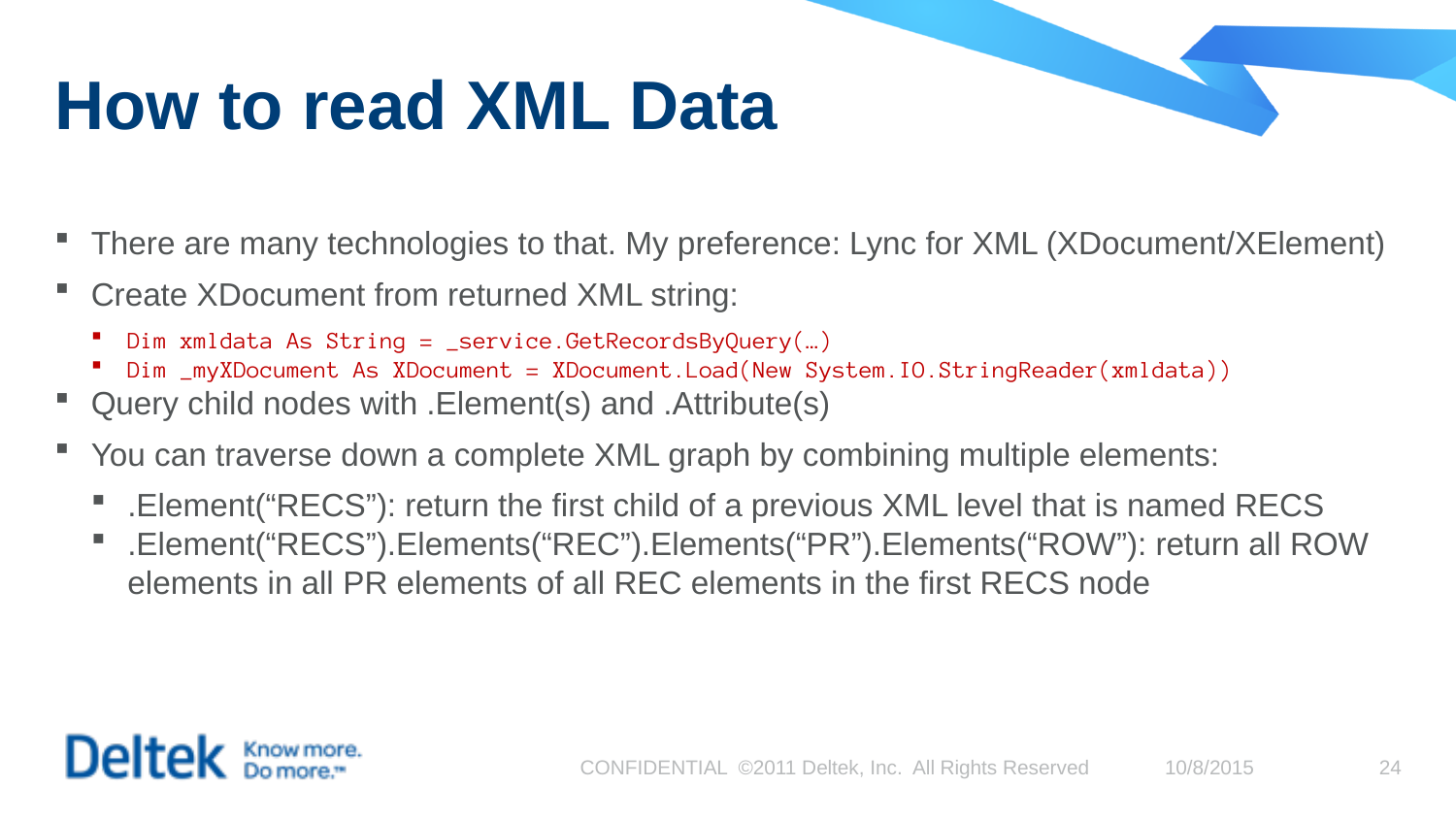

# How to read XML Data
There are many technologies to that. My preference: Lync for XML (XDocument/XElement)
Create XDocument from returned XML string:
Dim xmldata As String = _service.GetRecordsByQuery(…)
Dim _myXDocument As XDocument = XDocument.Load(New System.IO.StringReader(xmldata))
Query child nodes with .Element(s) and .Attribute(s)
You can traverse down a complete XML graph by combining multiple elements:
.Element(“RECS”): return the first child of a previous XML level that is named RECS
.Element(“RECS”).Elements(“REC”).Elements(“PR”).Elements(“ROW”): return all ROW elements in all PR elements of all REC elements in the first RECS node

CONFIDENTIAL  ©2011 Deltek, Inc.  All Rights Reserved
10/8/2015
24